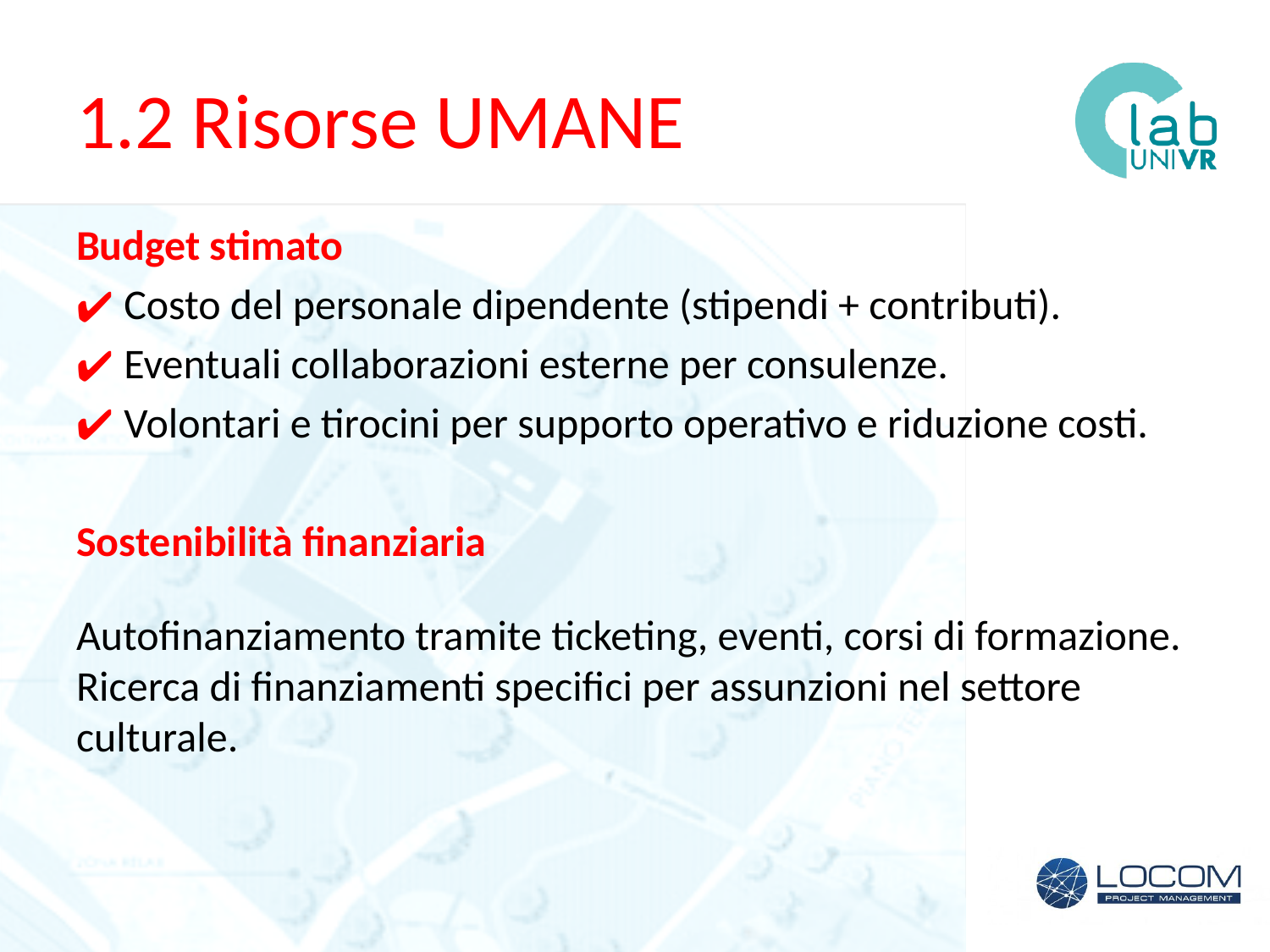

# 1.2 Risorse UMANE
Budget stimato
Costo del personale dipendente (stipendi + contributi).
Eventuali collaborazioni esterne per consulenze.
Volontari e tirocini per supporto operativo e riduzione costi.

Sostenibilità finanziaria

Autofinanziamento tramite ticketing, eventi, corsi di formazione.
Ricerca di finanziamenti specifici per assunzioni nel settore culturale.